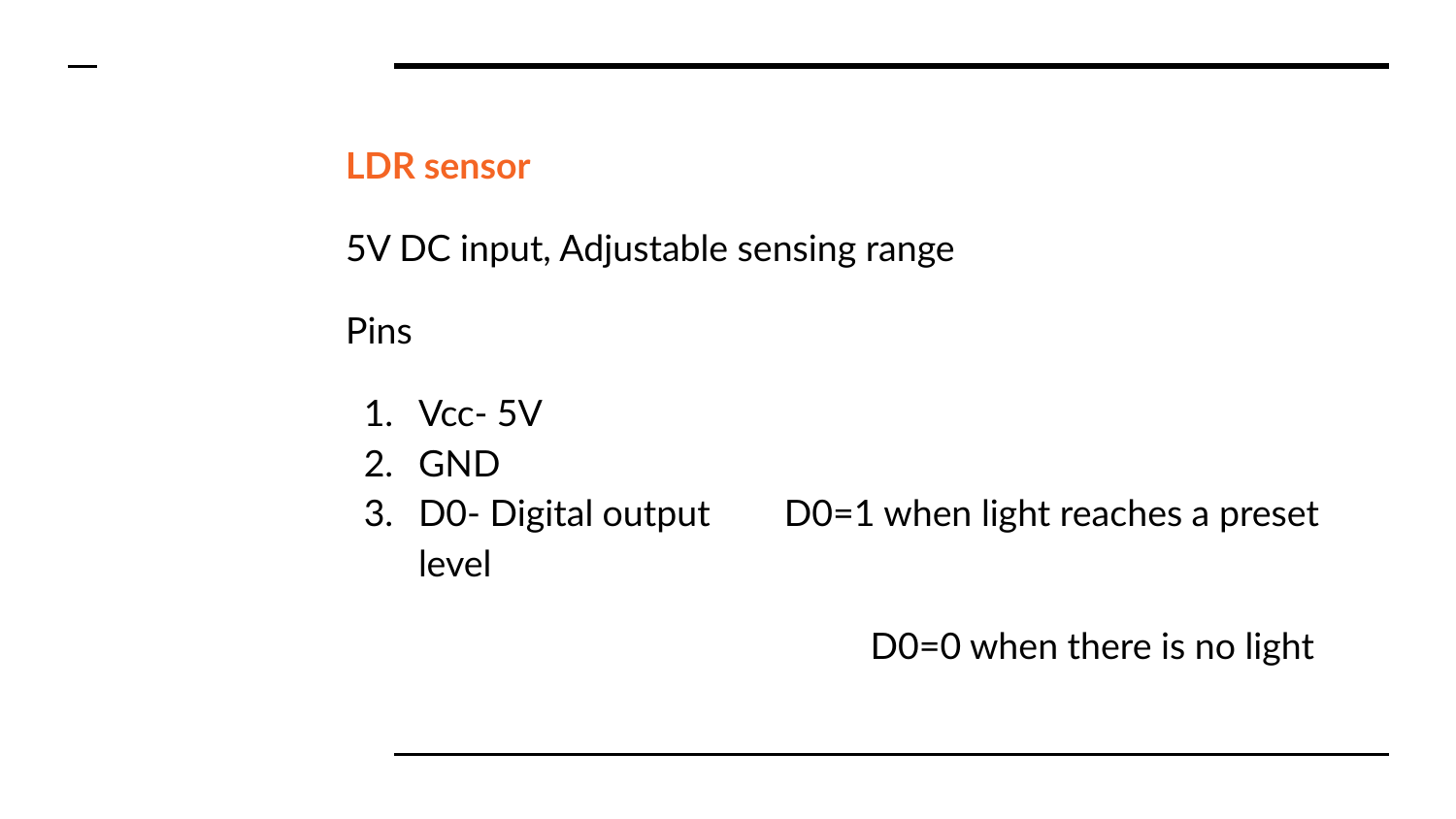

LDR sensor
5V DC input, Adjustable sensing range
Pins
Vcc- 5V
GND
D0- Digital output        D0=1 when light reaches a preset level
                                                 D0=0 when there is no light